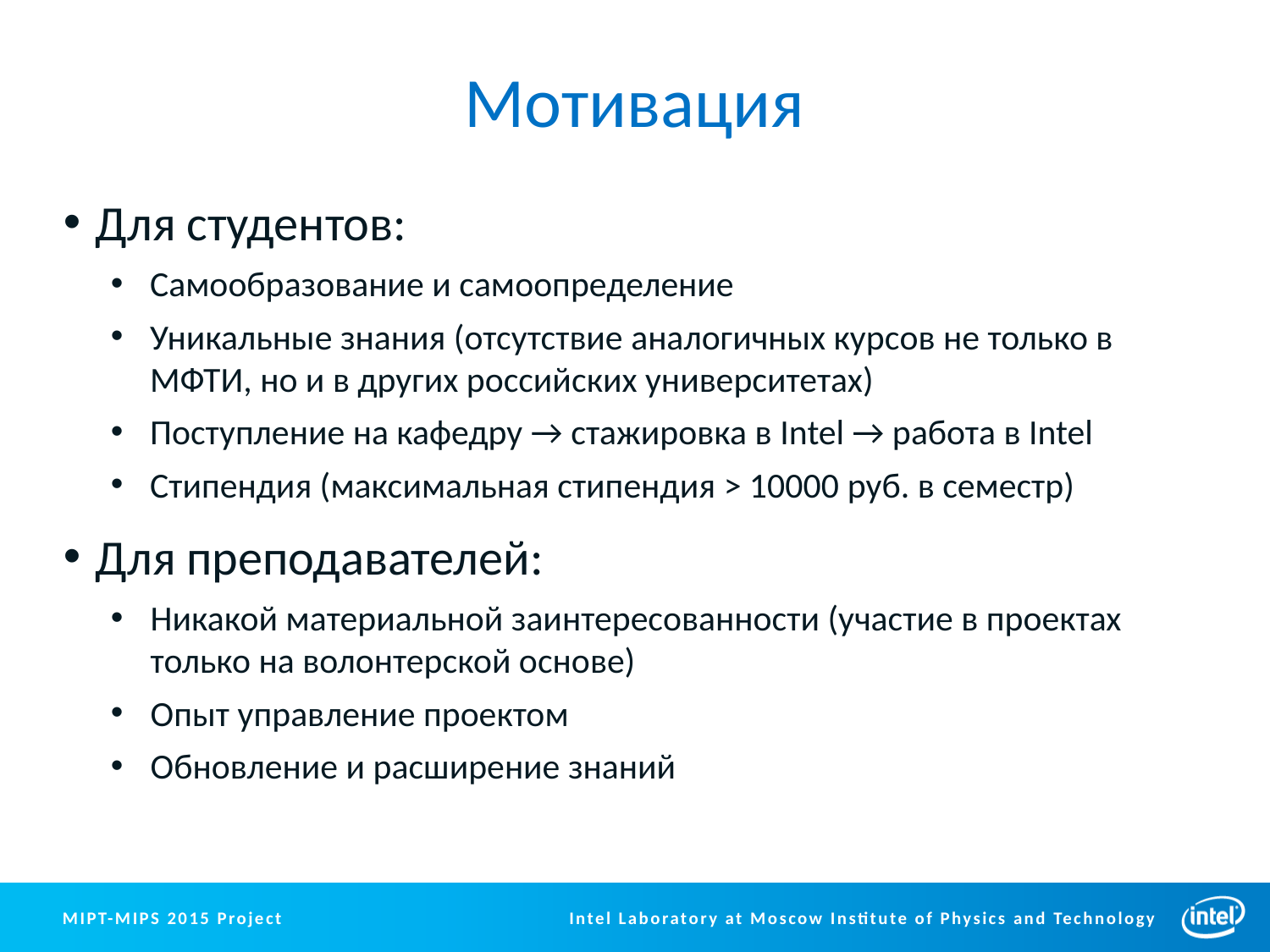

# Мотивация
Для студентов:
Самообразование и самоопределение
Уникальные знания (отсутствие аналогичных курсов не только в МФТИ, но и в других российских университетах)
Поступление на кафедру → стажировка в Intel → работа в Intel
Стипендия (максимальная стипендия > 10000 руб. в семестр)
Для преподавателей:
Никакой материальной заинтересованности (участие в проектах только на волонтерской основе)
Опыт управление проектом
Обновление и расширение знаний